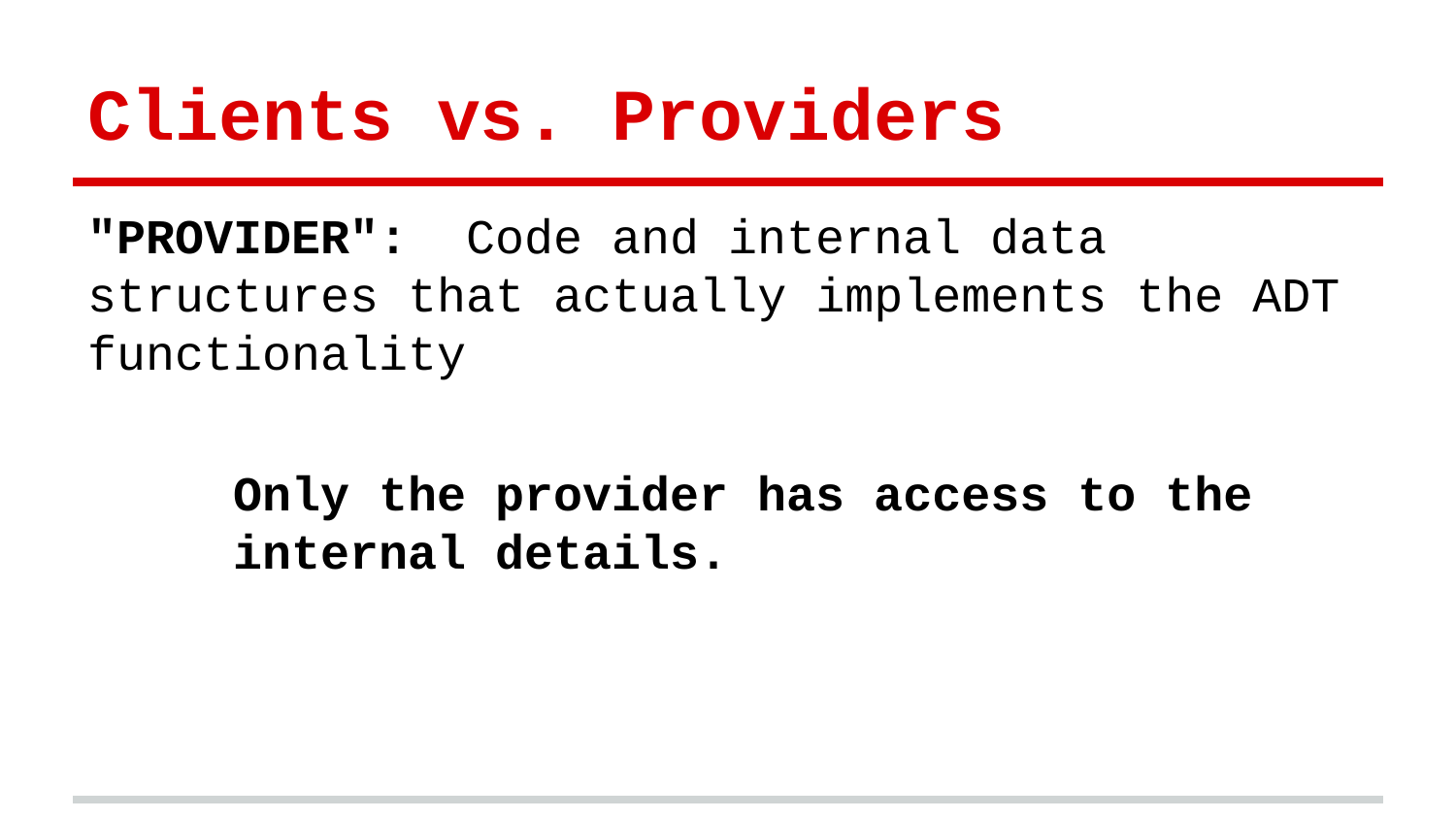

# Clients vs. Providers
"PROVIDER":  Code and internal data structures that actually implements the ADT functionality

Only the provider has access to the internal details.